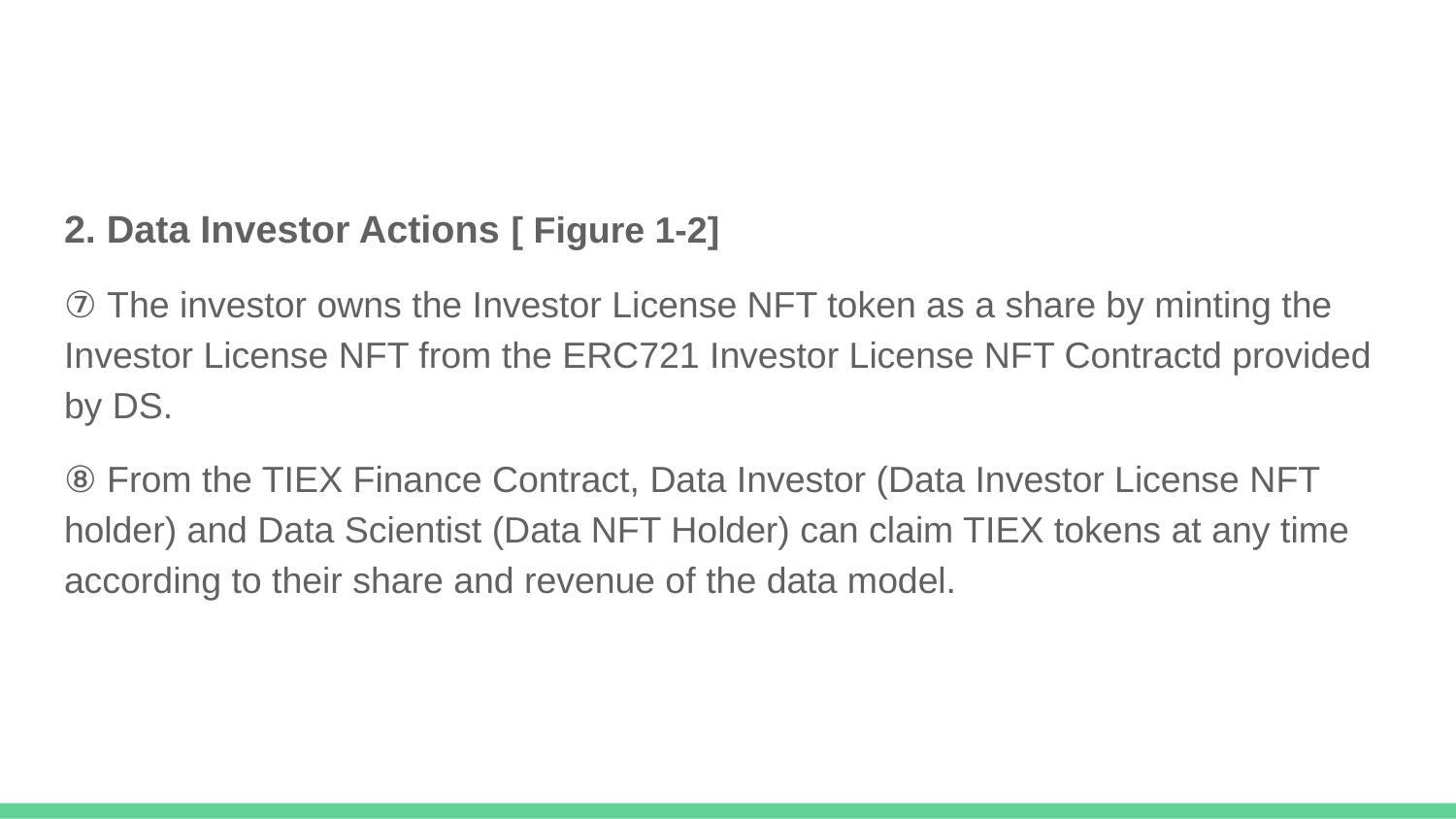

2. Data Investor Actions [ Figure 1-2]
⑦ The investor owns the Investor License NFT token as a share by minting the Investor License NFT from the ERC721 Investor License NFT Contractd provided by DS.
⑧ From the TIEX Finance Contract, Data Investor (Data Investor License NFT holder) and Data Scientist (Data NFT Holder) can claim TIEX tokens at any time according to their share and revenue of the data model.